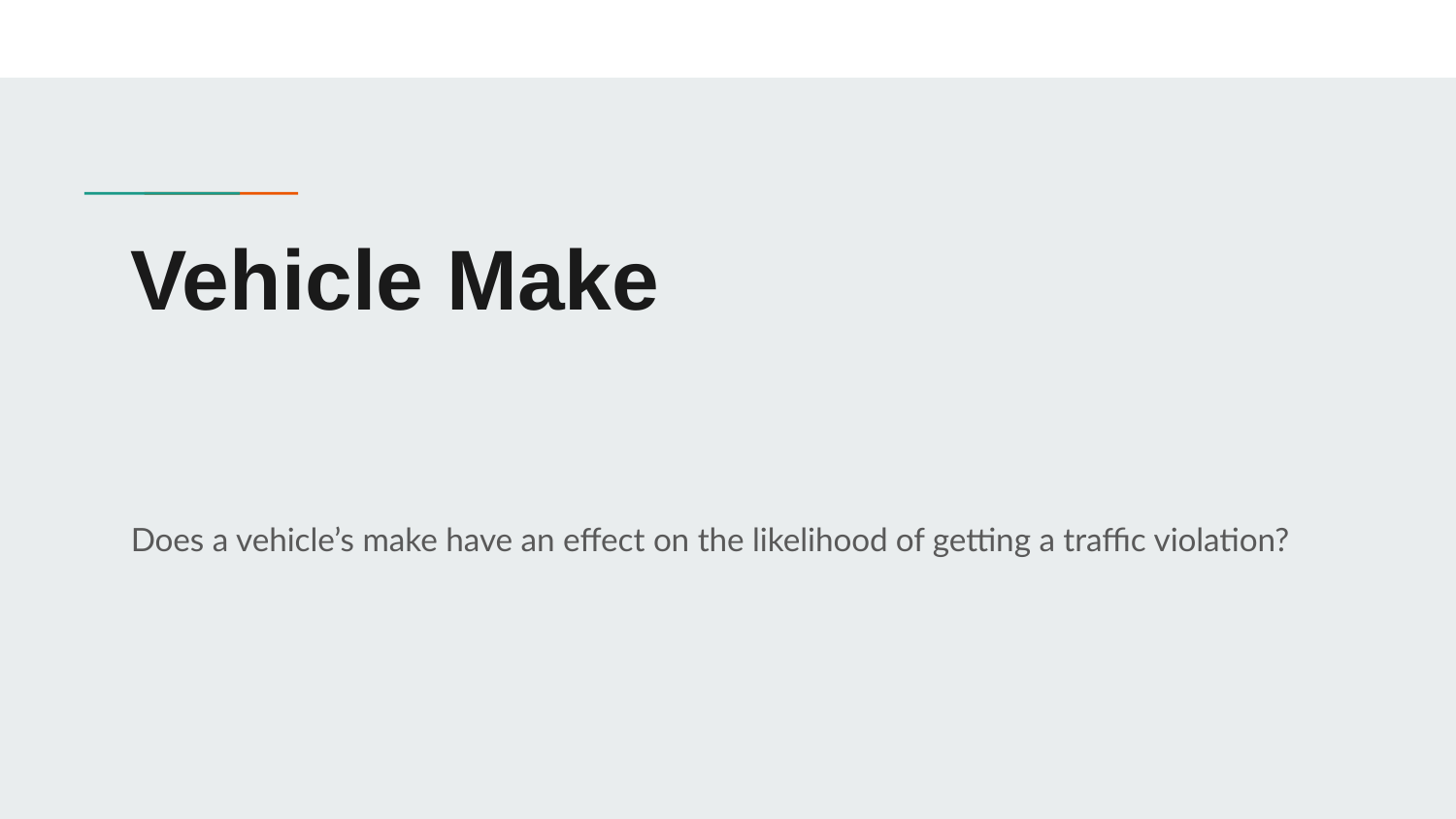

# Vehicle Make

Does a vehicle’s make have an effect on the likelihood of getting a traffic violation?